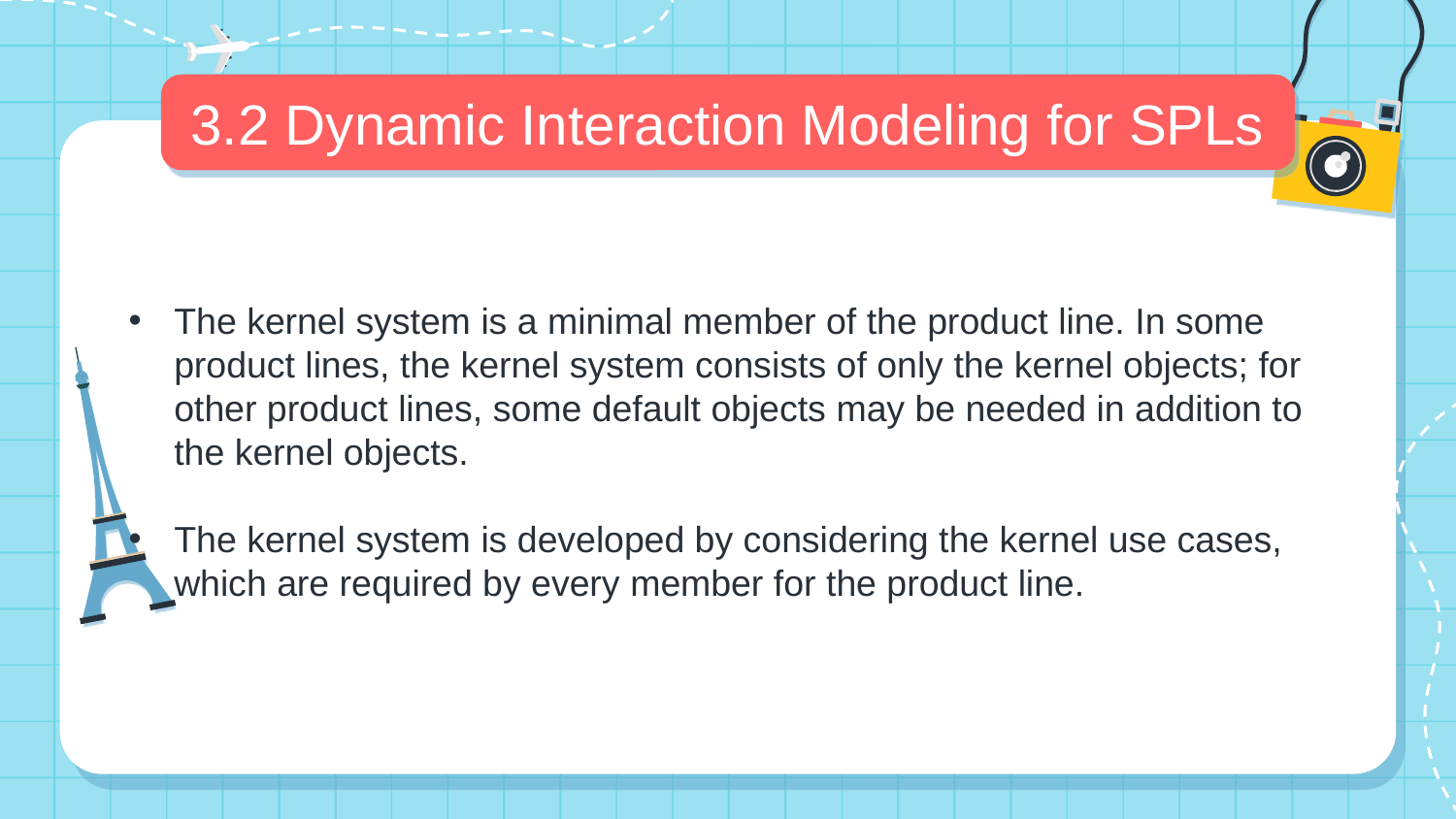

# 3.2 Dynamic Interaction Modeling for SPLs
The kernel system is a minimal member of the product line. In some product lines, the kernel system consists of only the kernel objects; for other product lines, some default objects may be needed in addition to the kernel objects.

The kernel system is developed by considering the kernel use cases, which are required by every member for the product line.